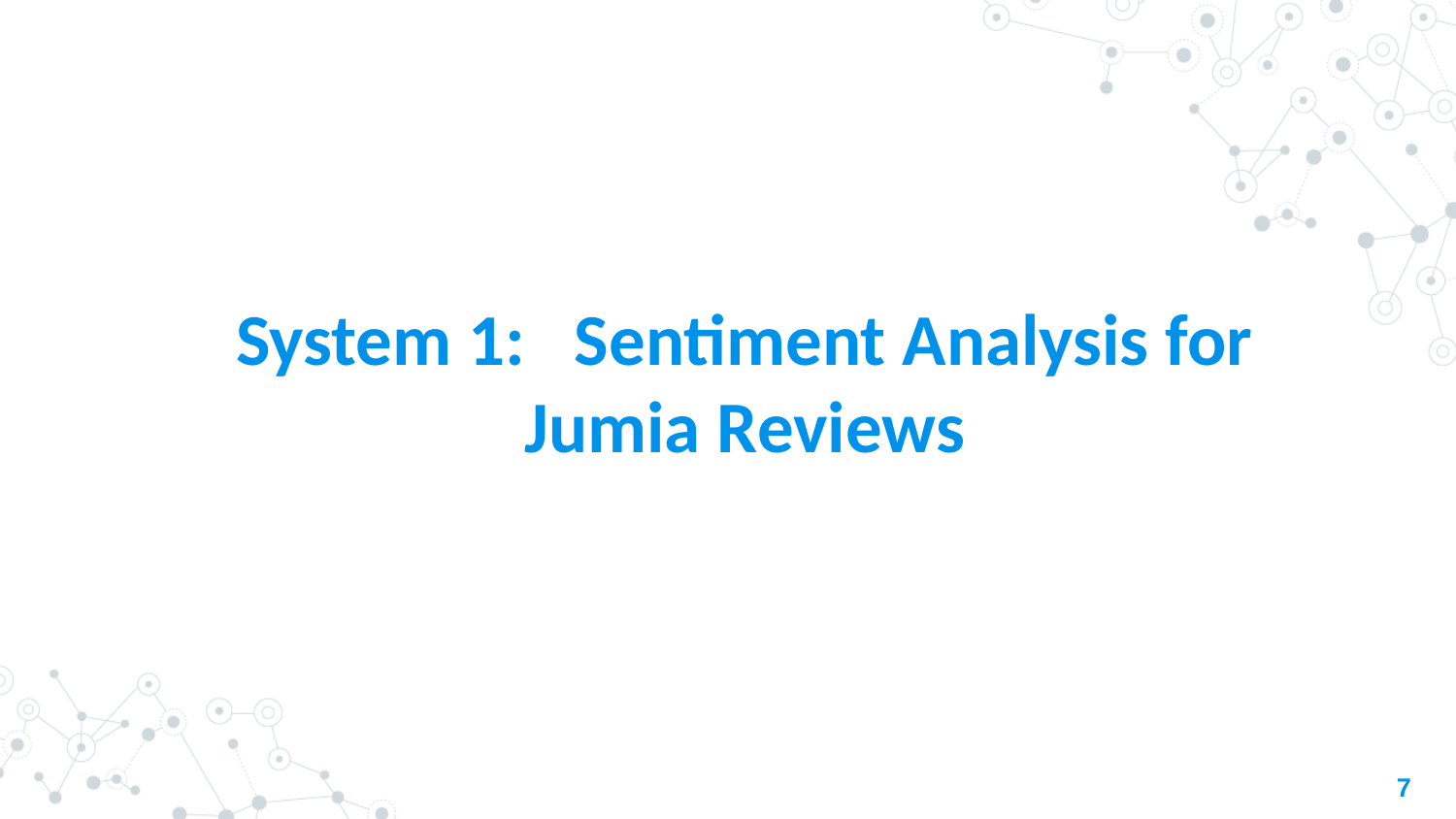

# System 1:   Sentiment Analysis for Jumia Reviews
7